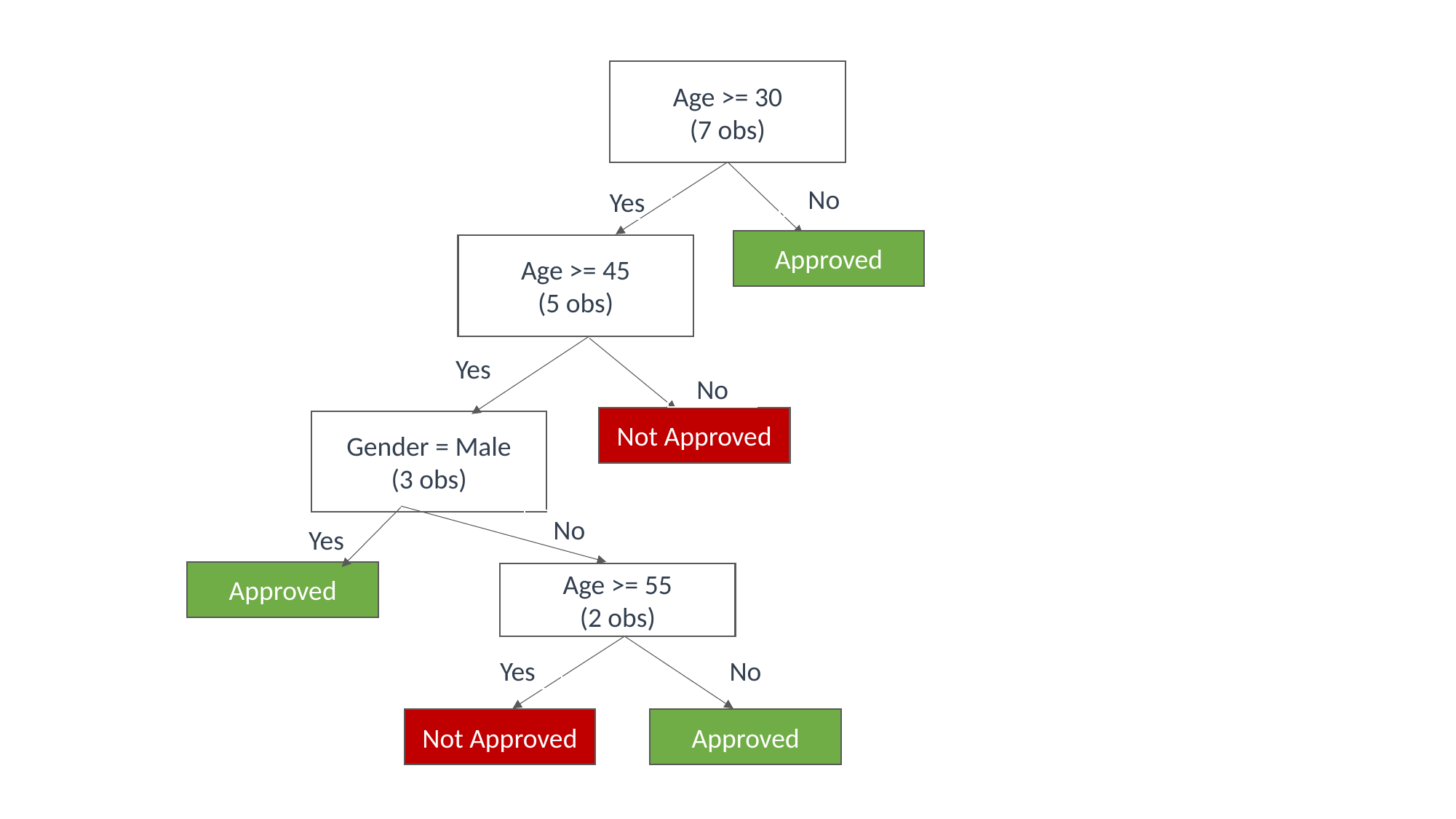

Age >= 30
(7 obs)
No
Yes
Approved
Age >= 45
(5 obs)
Yes
No
Not Approved
Gender = Male
(3 obs)
No
Yes
Approved
Age >= 55
(2 obs)
No
Yes
Not Approved
Approved